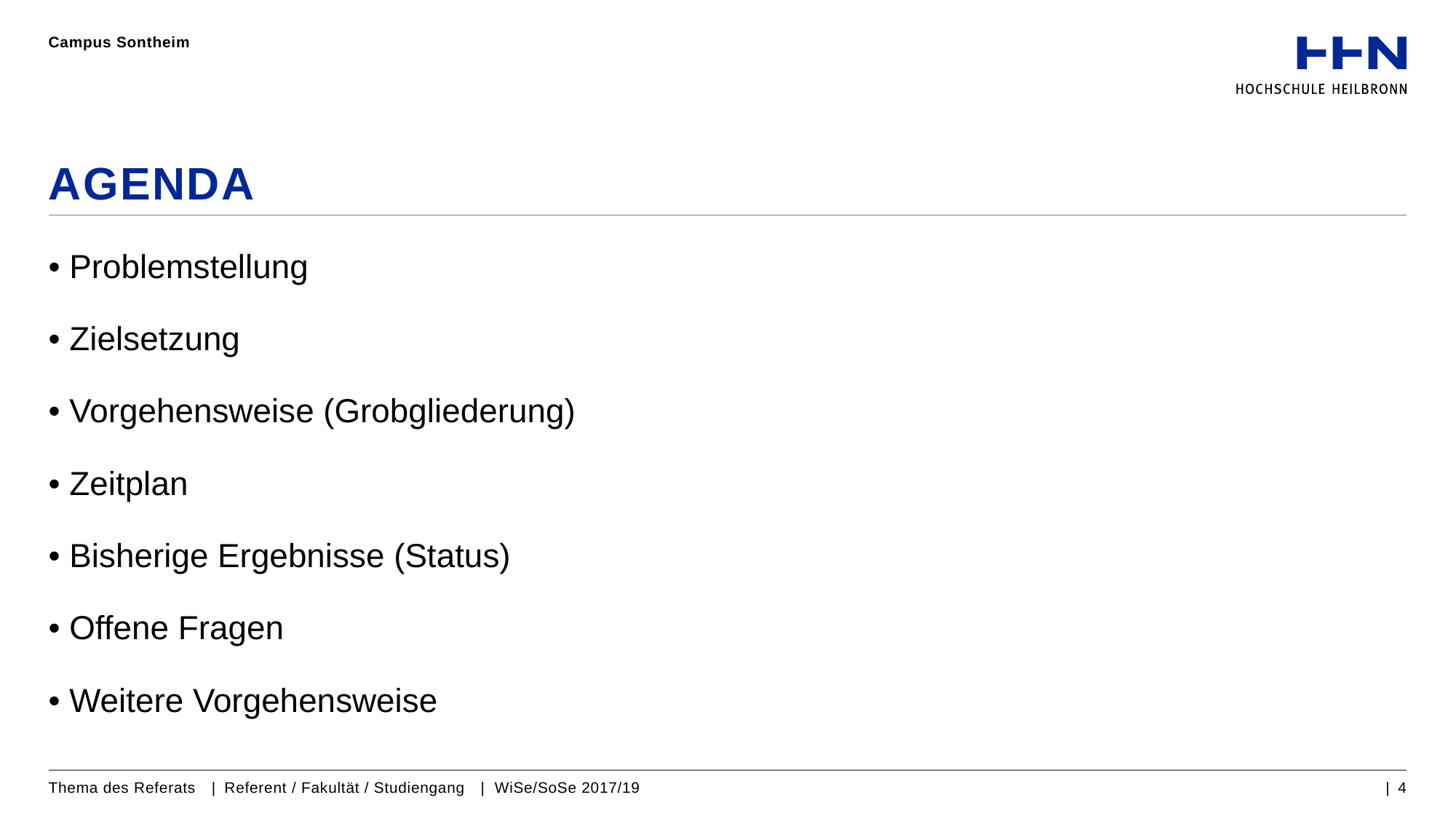

Campus Sontheim
# AGenda
• Problemstellung
• Zielsetzung
• Vorgehensweise (Grobgliederung)
• Zeitplan
• Bisherige Ergebnisse (Status)
• Offene Fragen
• Weitere Vorgehensweise
Thema des Referats | Referent / Fakultät / Studiengang |  WiSe/SoSe 2017/19
|  4